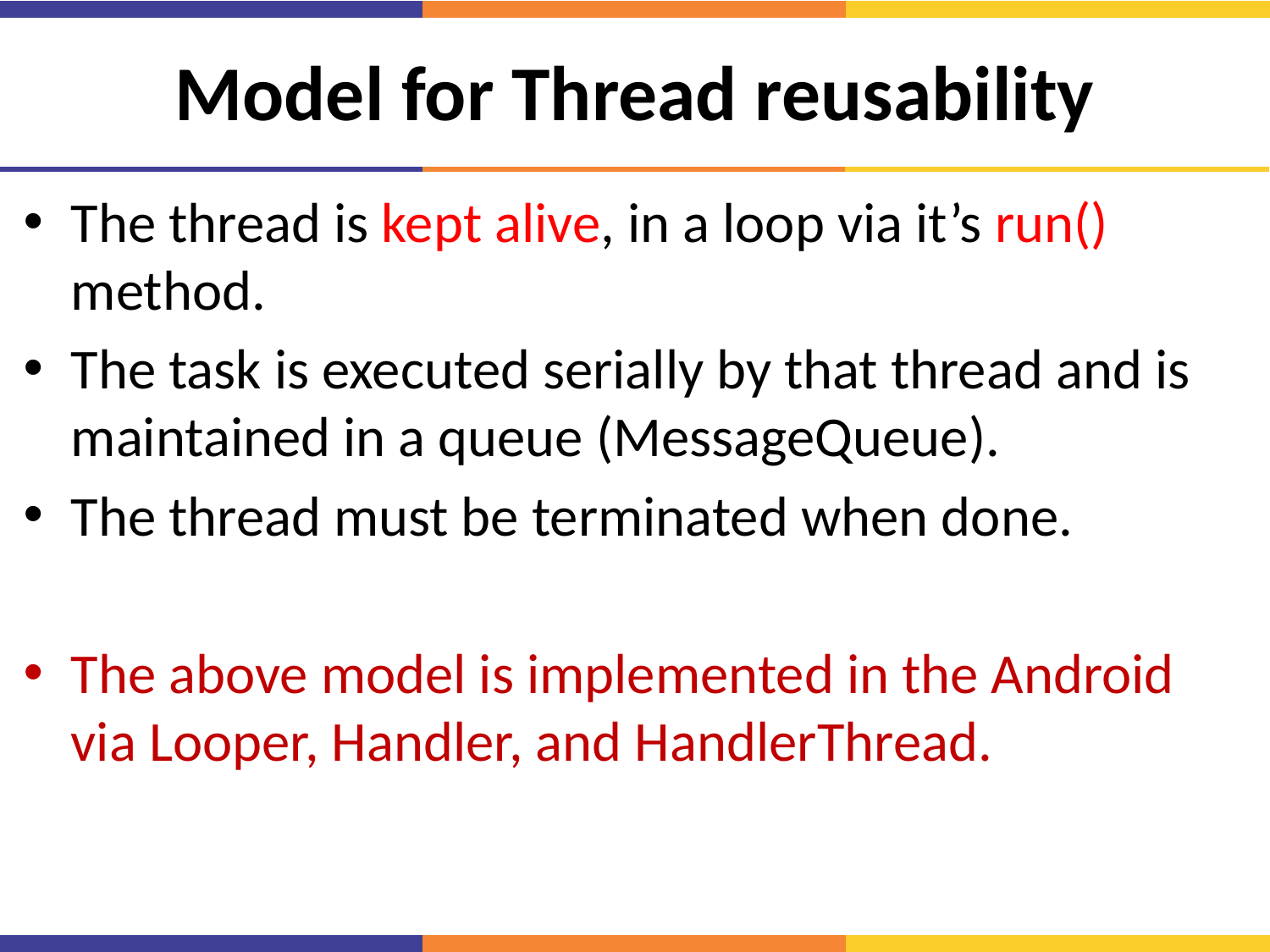

# Model for Thread reusability
The thread is kept alive, in a loop via it’s run() method.
The task is executed serially by that thread and is maintained in a queue (MessageQueue).
The thread must be terminated when done.

The above model is implemented in the Android via Looper, Handler, and HandlerThread.